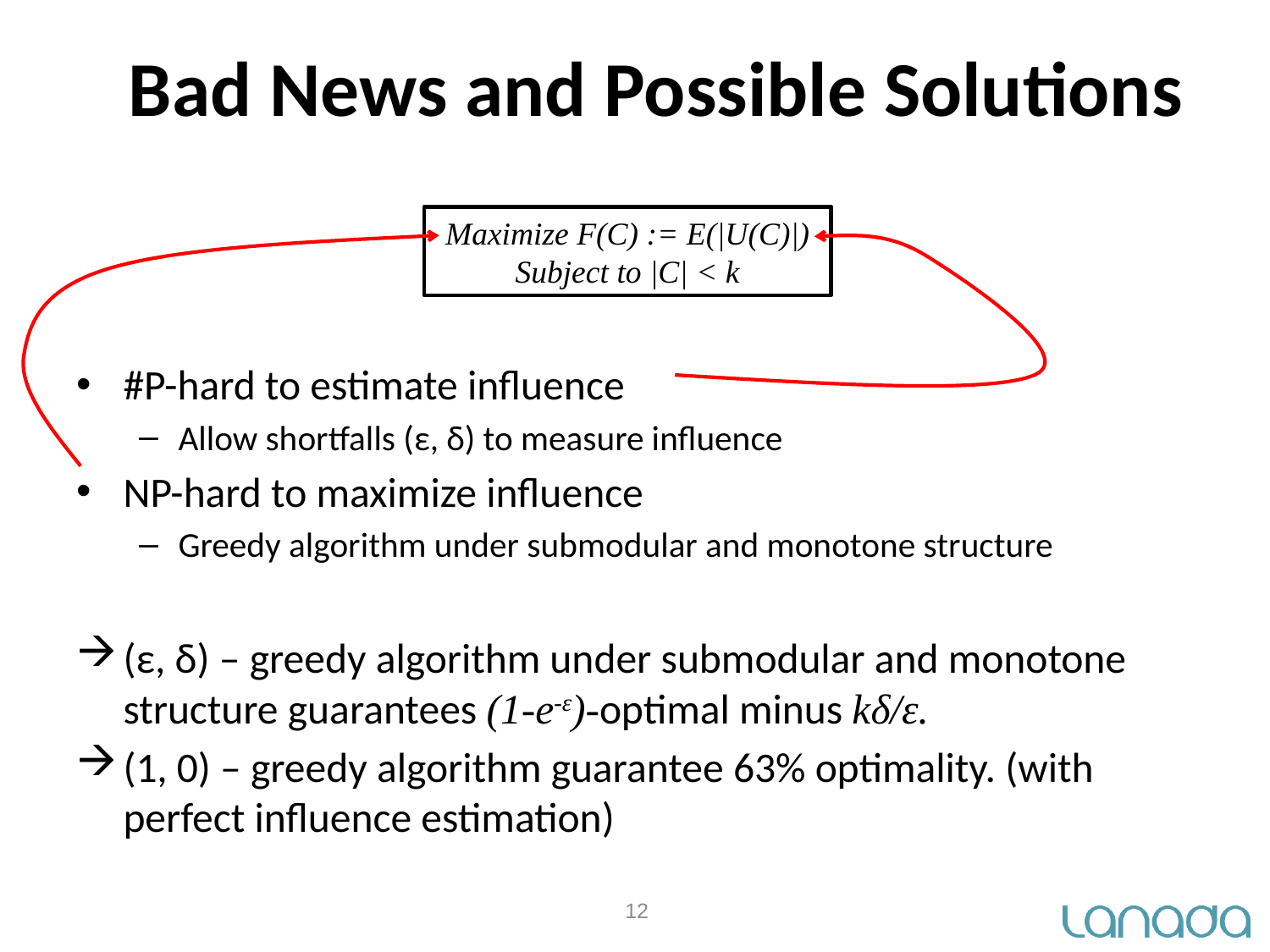

# Bad News and Possible Solutions

#P-hard to estimate influence
Allow shortfalls (ε, δ) to measure influence
NP-hard to maximize influence
Greedy algorithm under submodular and monotone structure

(ε, δ) – greedy algorithm under submodular and monotone structure guarantees (1-e-ε)-optimal minus kδ/ε.
(1, 0) – greedy algorithm guarantee 63% optimality. (with perfect influence estimation)
Maximize F(C) := E(|U(C)|)
Subject to |C| < k

00